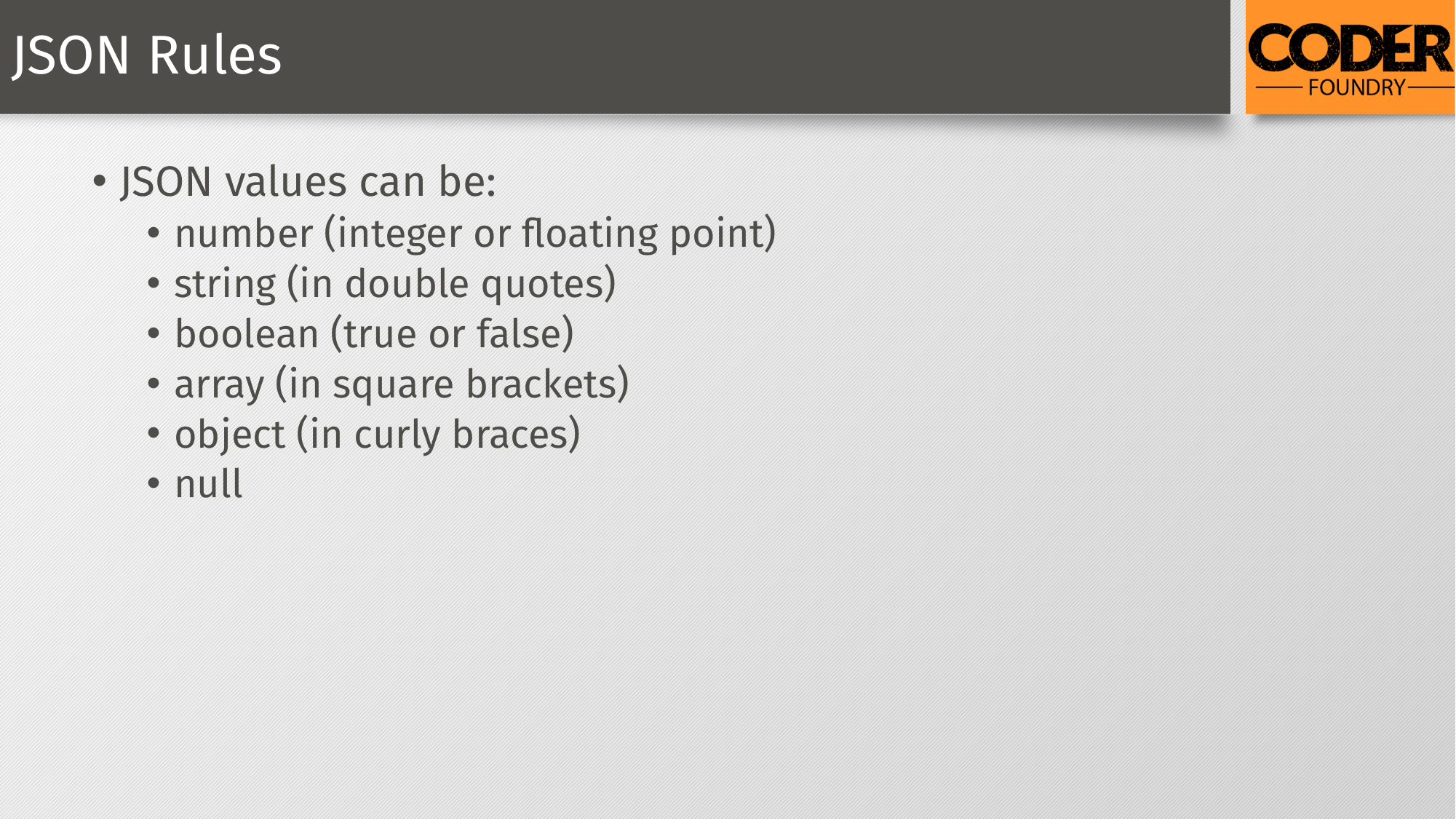

# JSON Rules
JSON values can be:
number (integer or floating point)
string (in double quotes)
boolean (true or false)
array (in square brackets)
object (in curly braces)
null